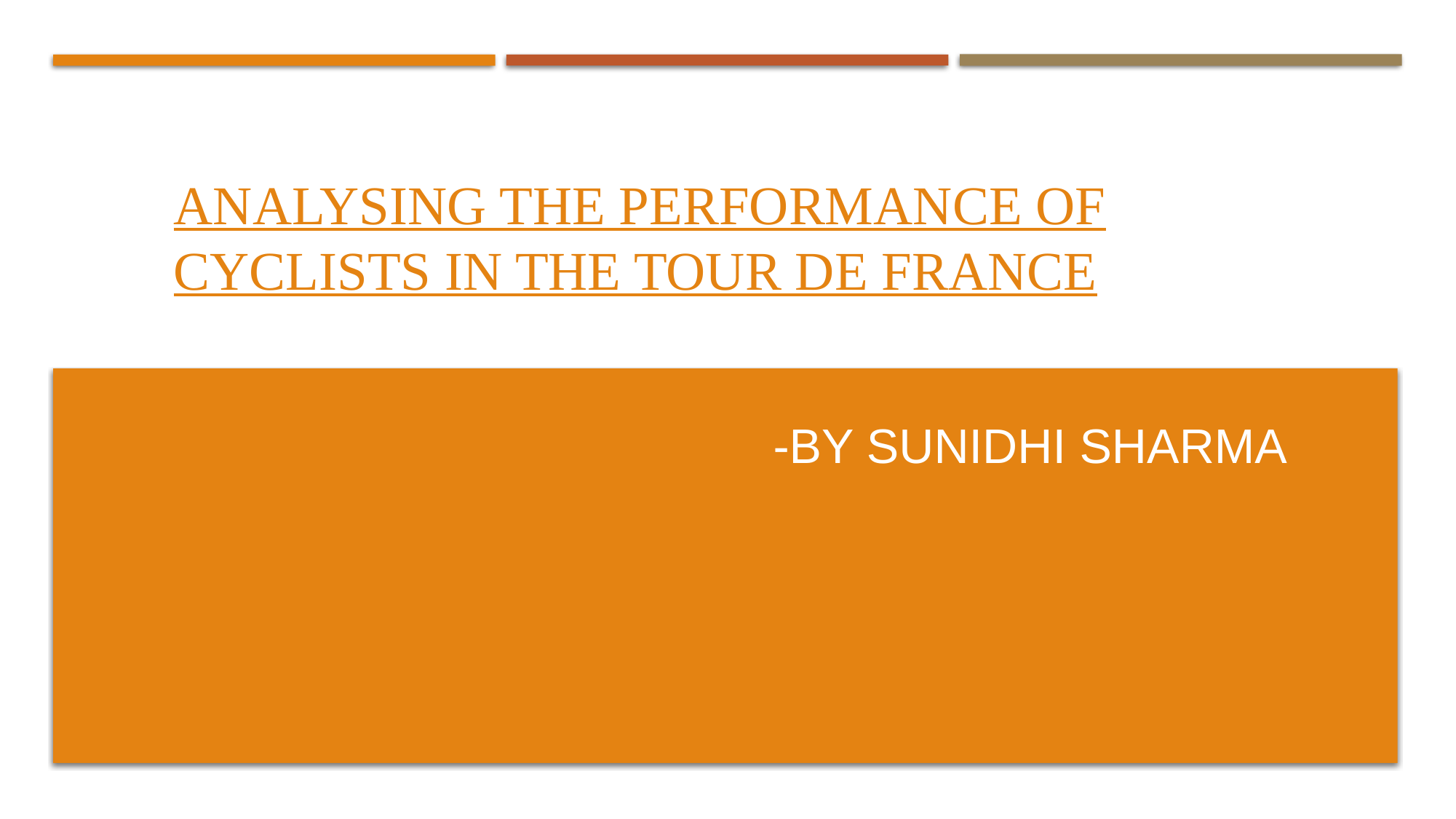

# Analysing the Performance of Cyclists in the Tour de France
-BY SUNIDHI SHARMA